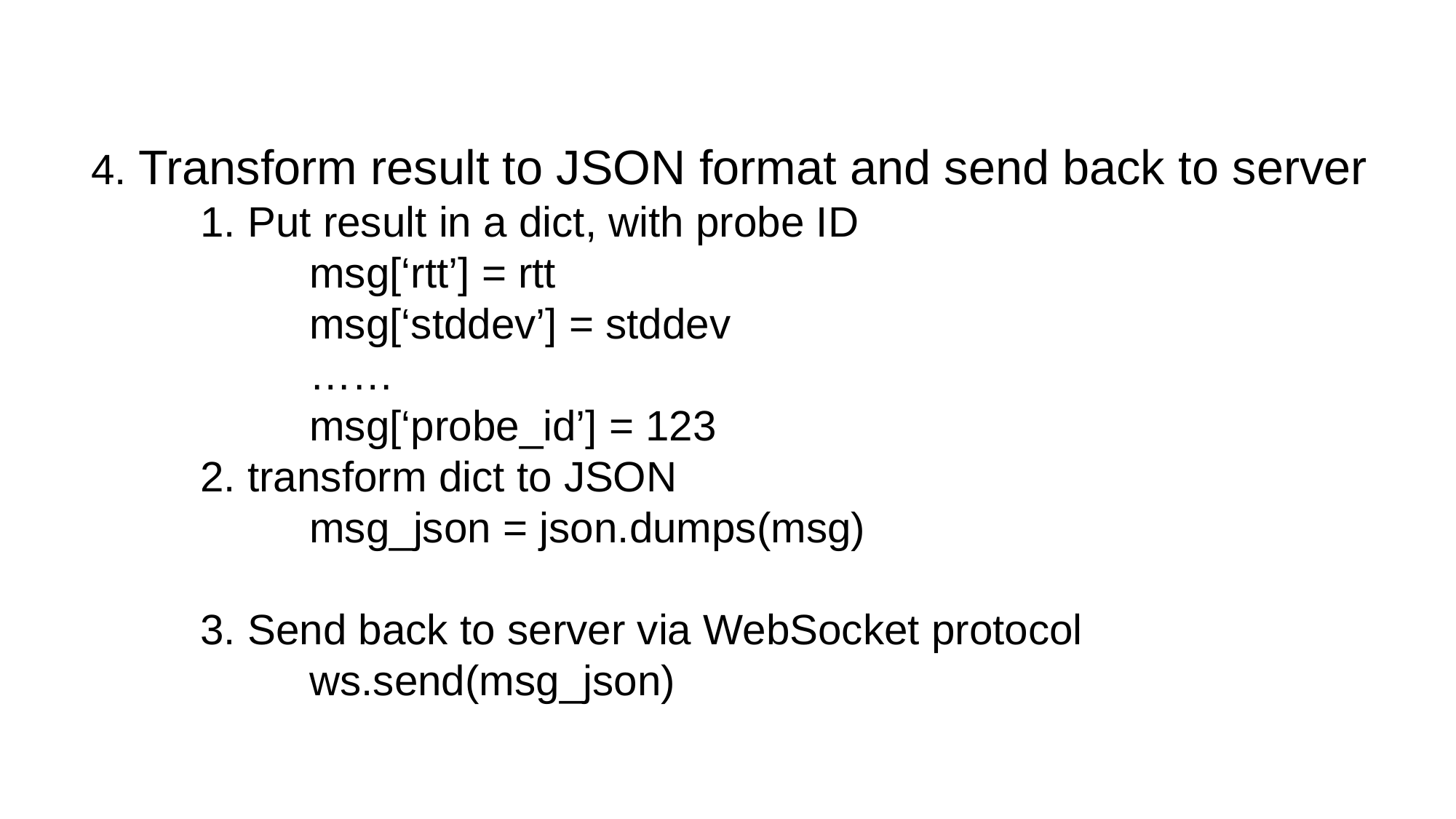

4. Transform result to JSON format and send back to server
	1. Put result in a dict, with probe ID
		msg[‘rtt’] = rtt
	msg[‘stddev’] = stddev
	……
	msg[‘probe_id’] = 123
2. transform dict to JSON
	msg_json = json.dumps(msg)

3. Send back to server via WebSocket protocol
	ws.send(msg_json)